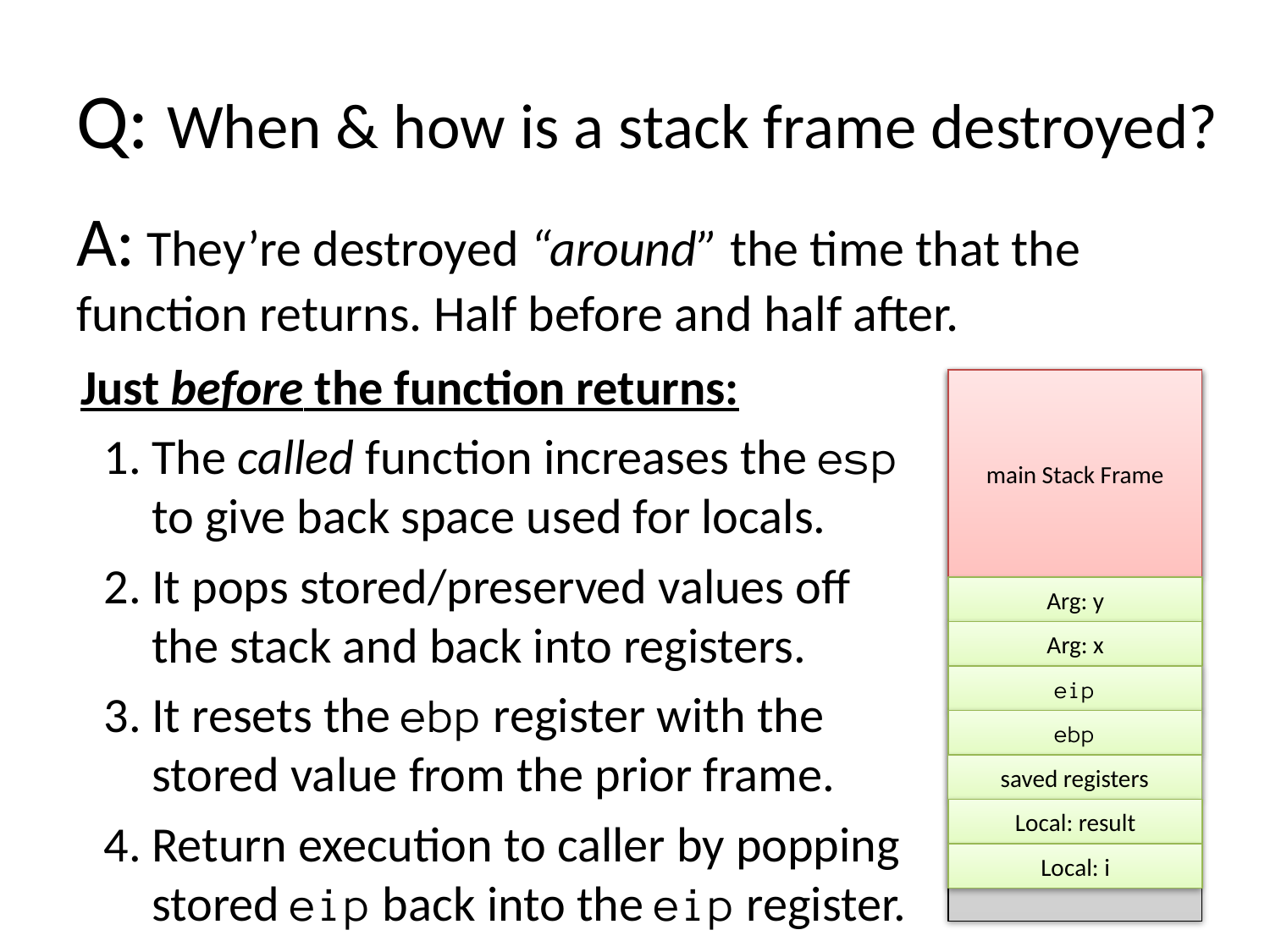

# Q: When & how is a stack frame destroyed?
A: They’re destroyed “around” the time that the function returns. Half before and half after.

Just before the function returns:
The called function increases the esp to give back space used for locals.
It pops stored/preserved values off the stack and back into registers.
It resets the ebp register with the stored value from the prior frame.
Return execution to caller by popping stored eip back into the eip register.
main Stack Frame

Arg: y
Arg: x
eip
ebp
saved registers
Local: result
Local: i